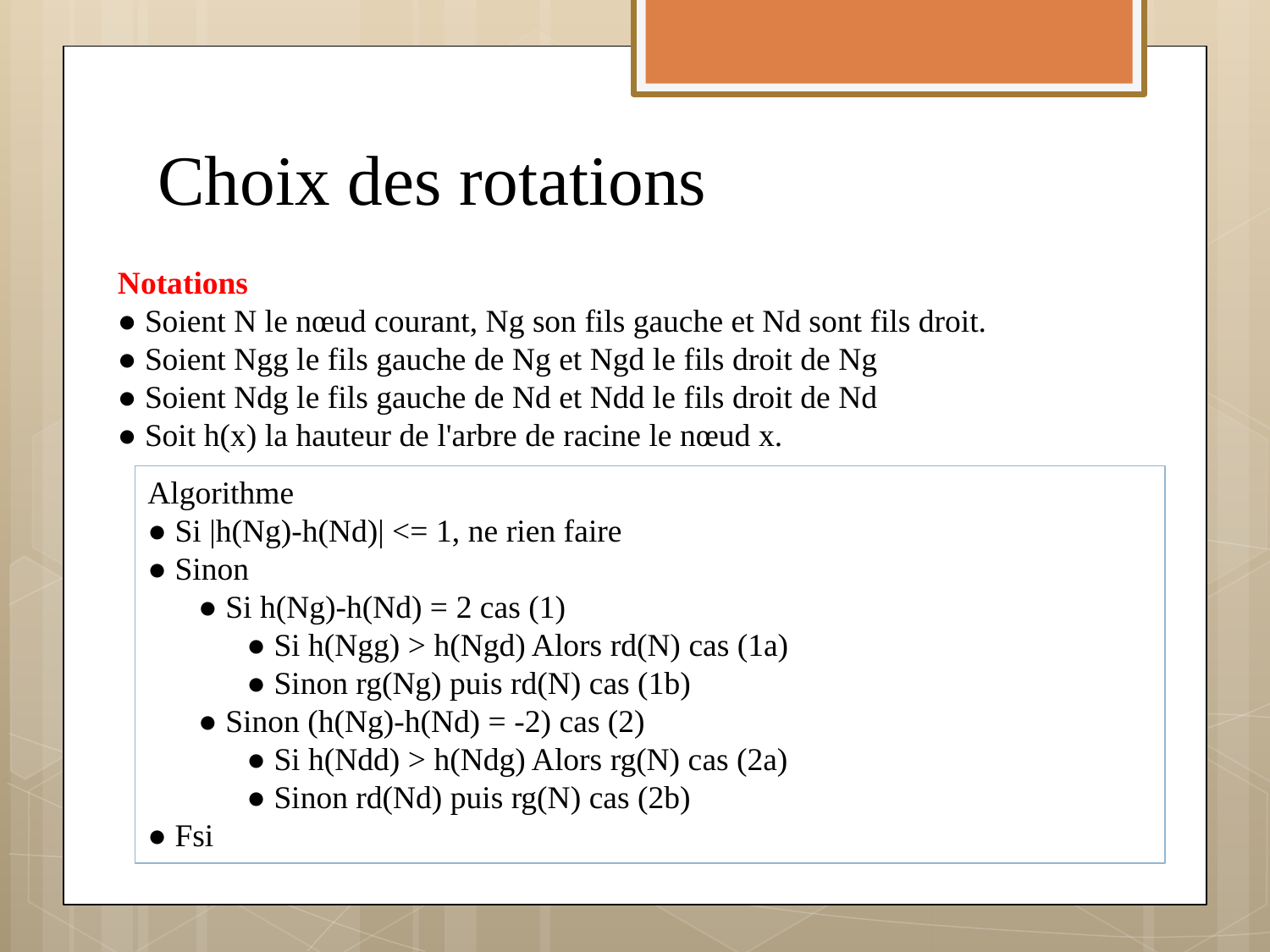

# Choix des rotations
Notations
● Soient N le nœud courant, Ng son fils gauche et Nd sont fils droit.
● Soient Ngg le fils gauche de Ng et Ngd le fils droit de Ng
● Soient Ndg le fils gauche de Nd et Ndd le fils droit de Nd
● Soit h(x) la hauteur de l'arbre de racine le nœud x.
Algorithme
● Si |h(Ng)-h(Nd)| <= 1, ne rien faire
● Sinon
● Si h(Ng)-h(Nd) = 2 cas (1)
● Si h(Ngg) > h(Ngd) Alors rd(N) cas (1a)
● Sinon rg(Ng) puis rd(N) cas (1b)
● Sinon (h(Ng)-h(Nd) = -2) cas (2)
● Si h(Ndd) > h(Ndg) Alors rg(N) cas (2a)
● Sinon rd(Nd) puis rg(N) cas (2b)
● Fsi